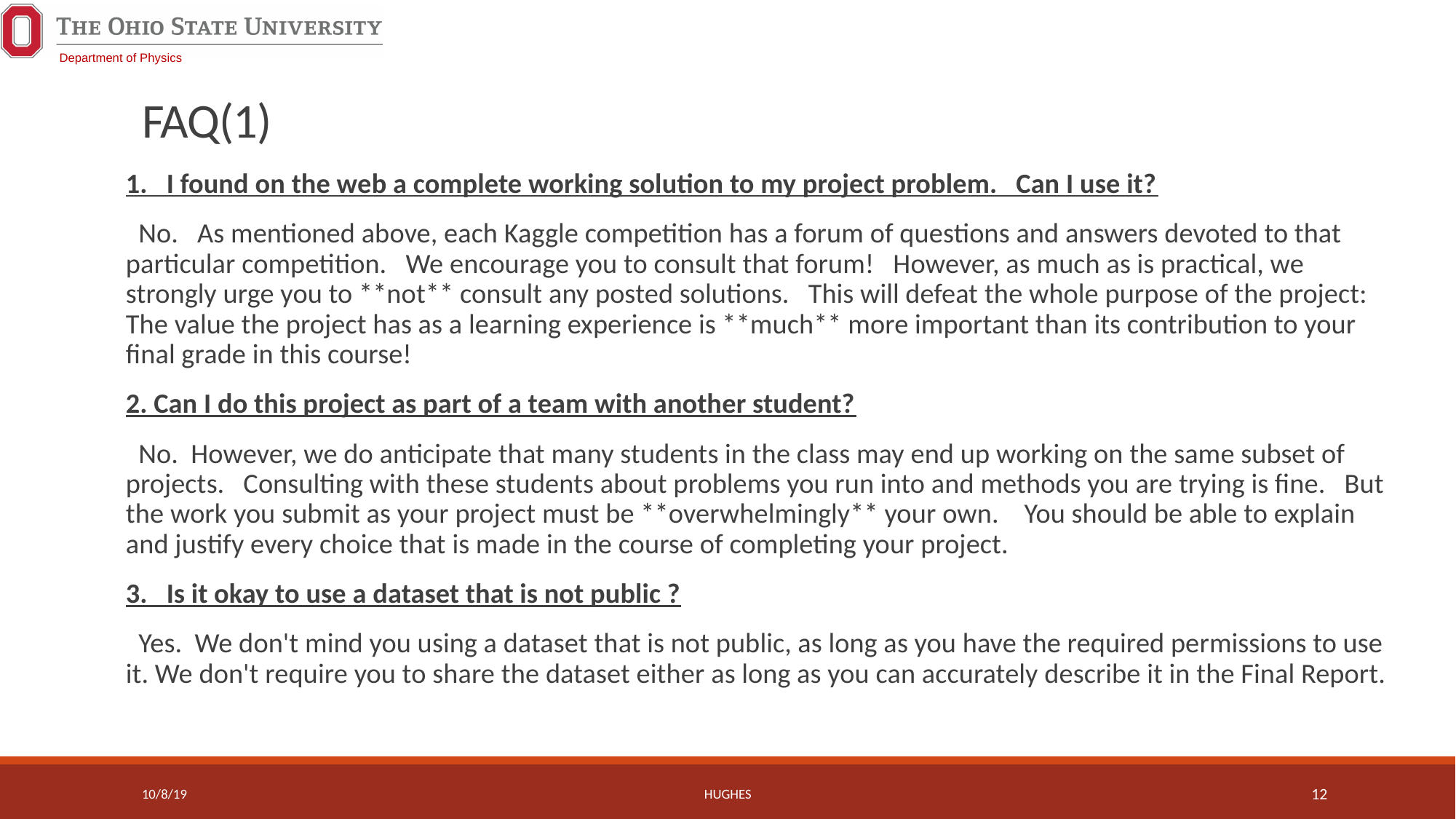

# FAQ(1)
1.   I found on the web a complete working solution to my project problem.   Can I use it?
  No.   As mentioned above, each Kaggle competition has a forum of questions and answers devoted to that particular competition.   We encourage you to consult that forum!   However, as much as is practical, we strongly urge you to **not** consult any posted solutions.   This will defeat the whole purpose of the project: The value the project has as a learning experience is **much** more important than its contribution to your final grade in this course!
2. Can I do this project as part of a team with another student?
  No.  However, we do anticipate that many students in the class may end up working on the same subset of projects.   Consulting with these students about problems you run into and methods you are trying is fine.   But the work you submit as your project must be **overwhelmingly** your own.    You should be able to explain and justify every choice that is made in the course of completing your project.
3.   Is it okay to use a dataset that is not public ?
  Yes.  We don't mind you using a dataset that is not public, as long as you have the required permissions to use it. We don't require you to share the dataset either as long as you can accurately describe it in the Final Report.
10/8/19
hughes
12